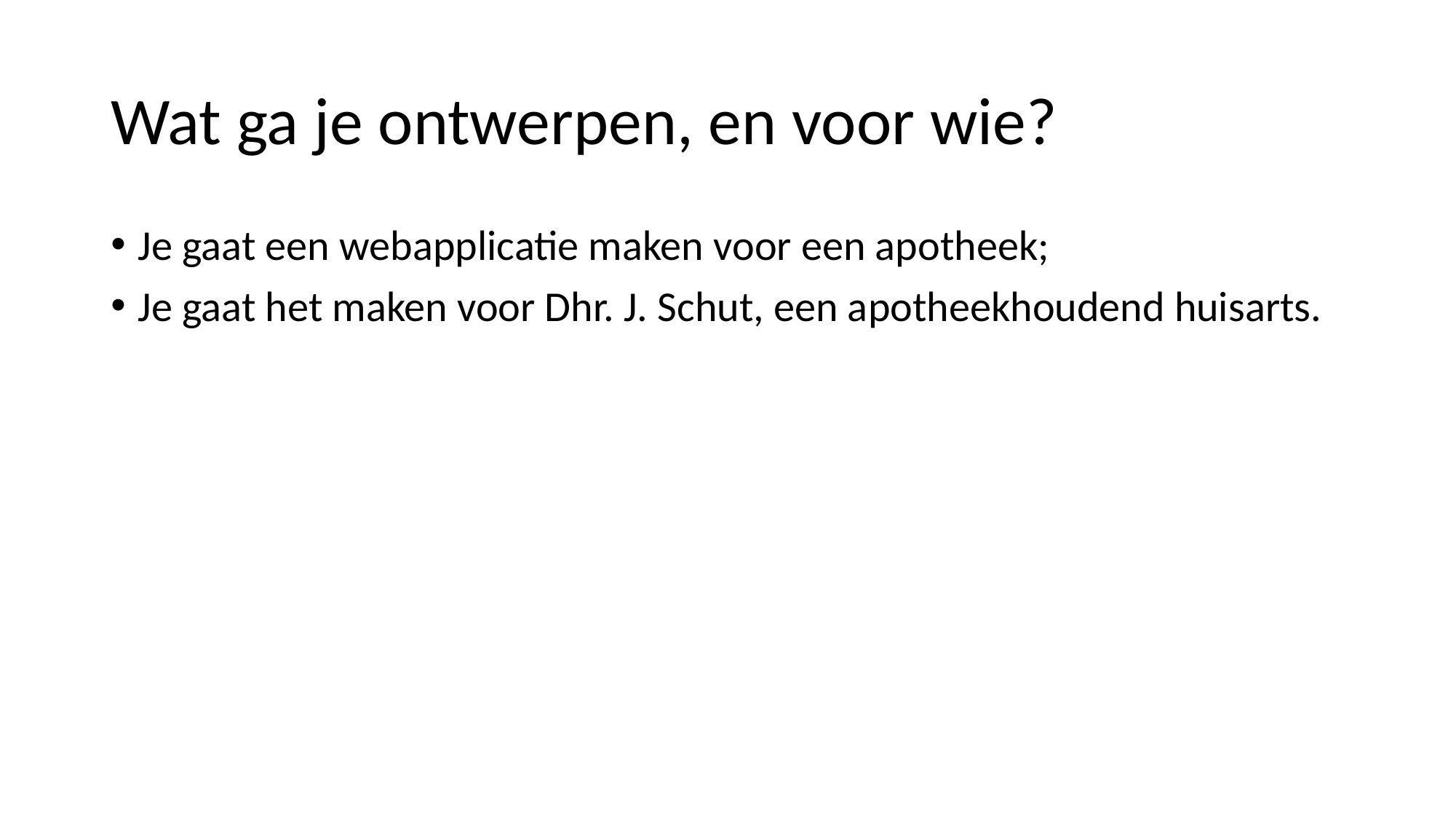

# Wat ga je ontwerpen, en voor wie?
Je gaat een webapplicatie maken voor een apotheek;
Je gaat het maken voor Dhr. J. Schut, een apotheekhoudend huisarts.